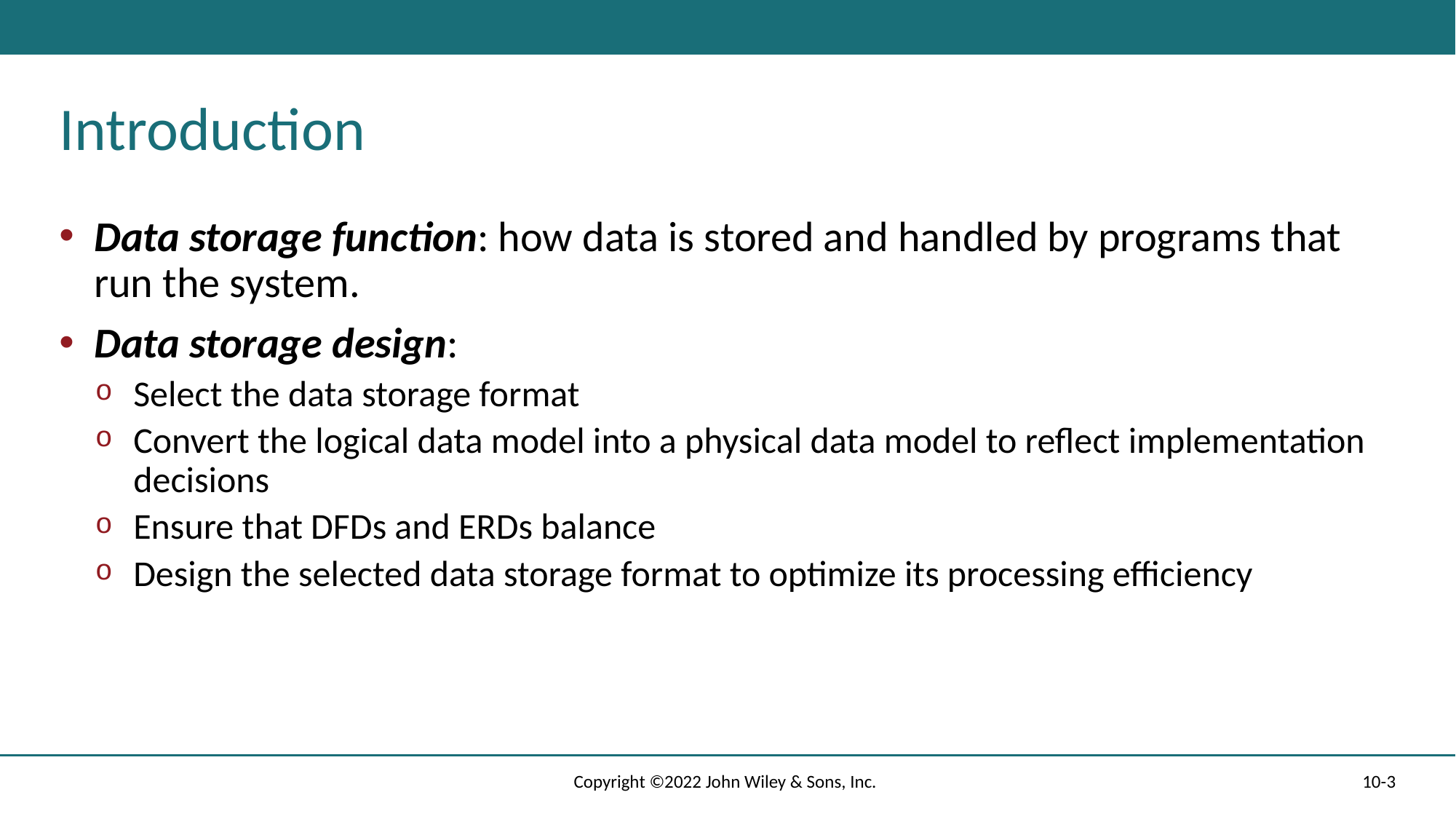

# Introduction
Data storage function: how data is stored and handled by programs that run the system.
Data storage design:
Select the data storage format
Convert the logical data model into a physical data model to reflect implementation decisions
Ensure that DFDs and ERDs balance
Design the selected data storage format to optimize its processing efficiency
Copyright ©2022 John Wiley & Sons, Inc.
10-3